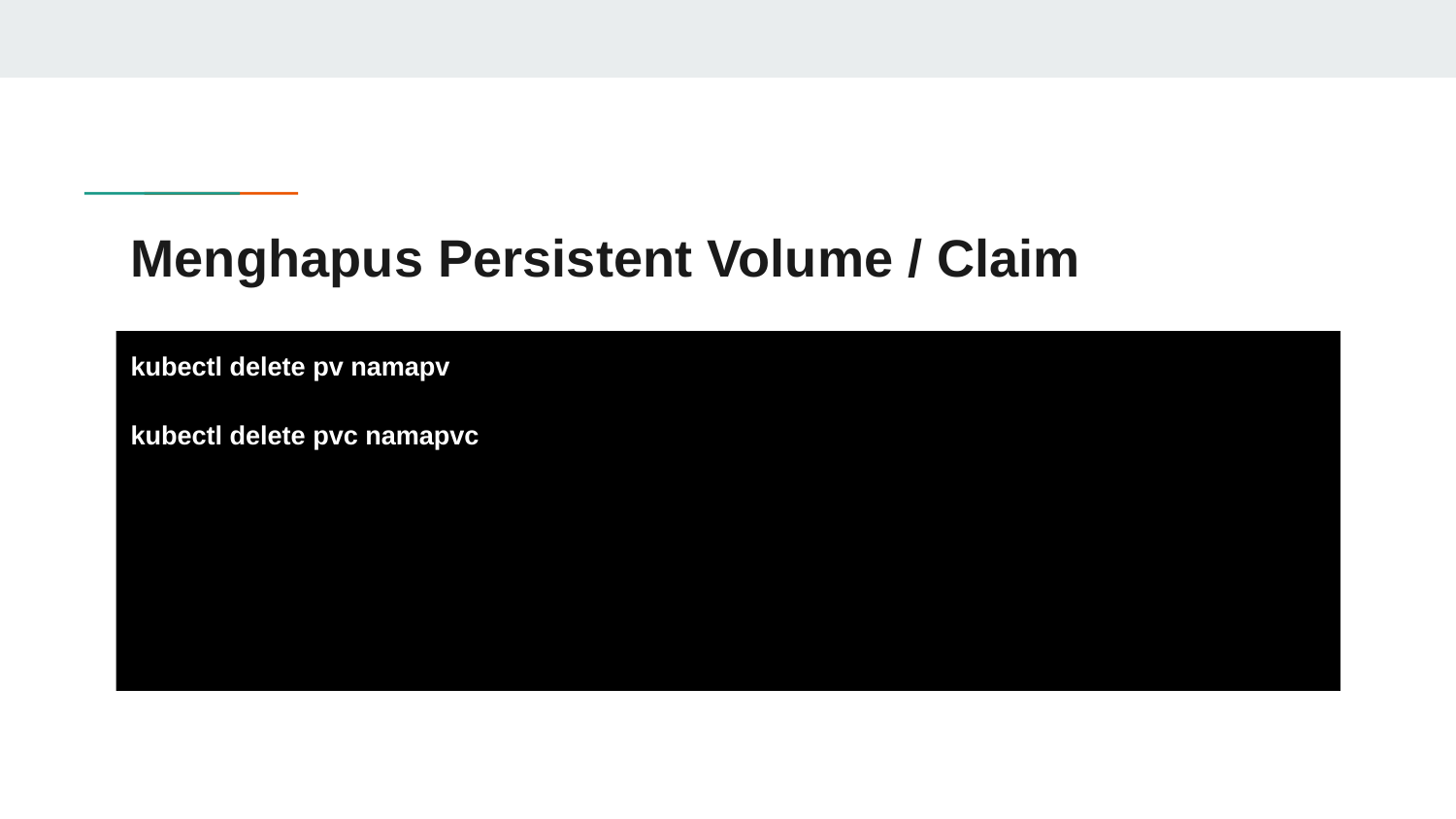

# Menghapus Persistent Volume / Claim

kubectl delete pv namapv
kubectl delete pvc namapvc